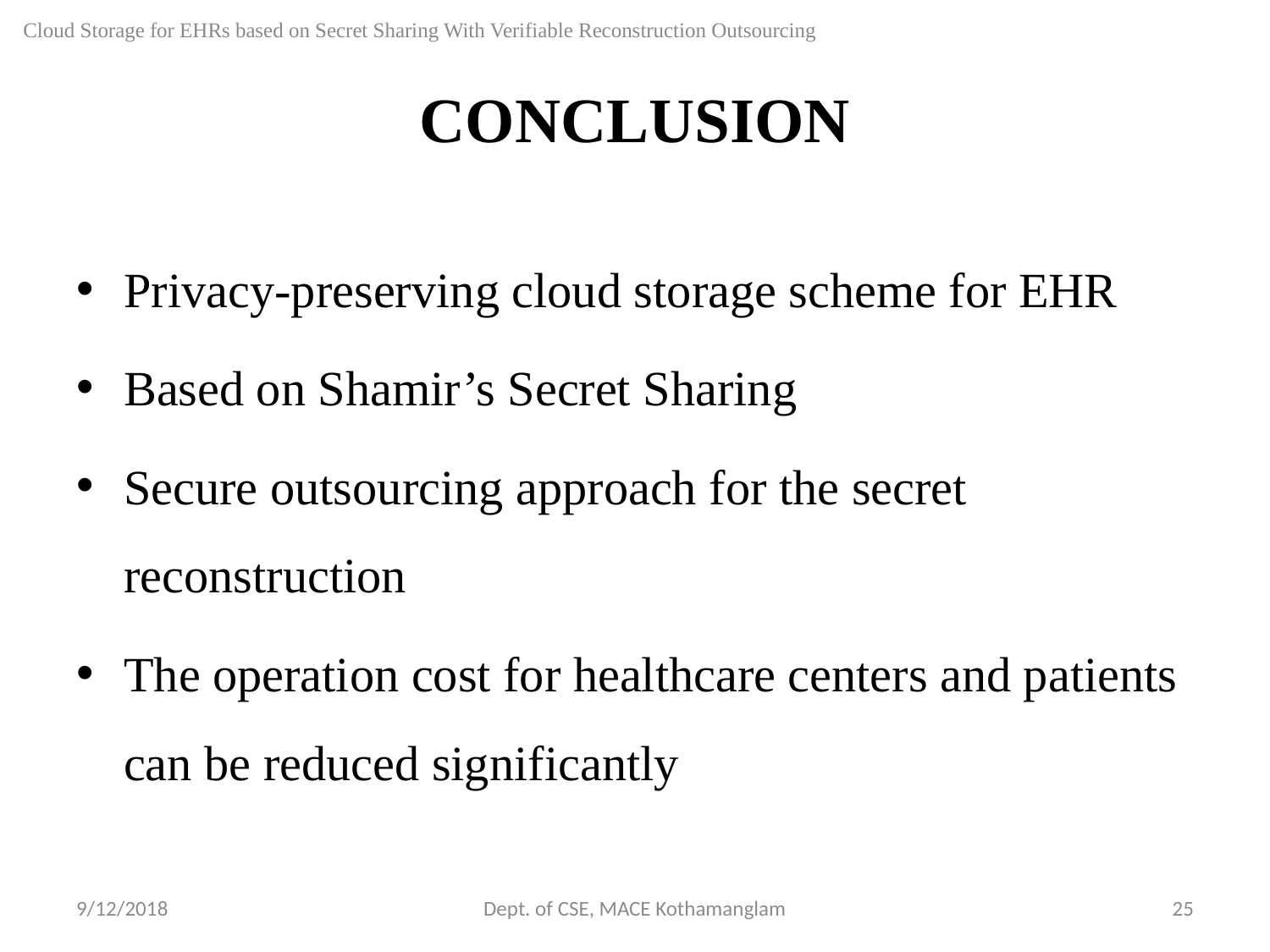

Cloud Storage for EHRs based on Secret Sharing With Verifiable Reconstruction Outsourcing
# CONCLUSION
Privacy-preserving cloud storage scheme for EHR
Based on Shamir’s Secret Sharing
Secure outsourcing approach for the secret reconstruction
The operation cost for healthcare centers and patients can be reduced significantly
9/12/2018
Dept. of CSE, MACE Kothamanglam
25